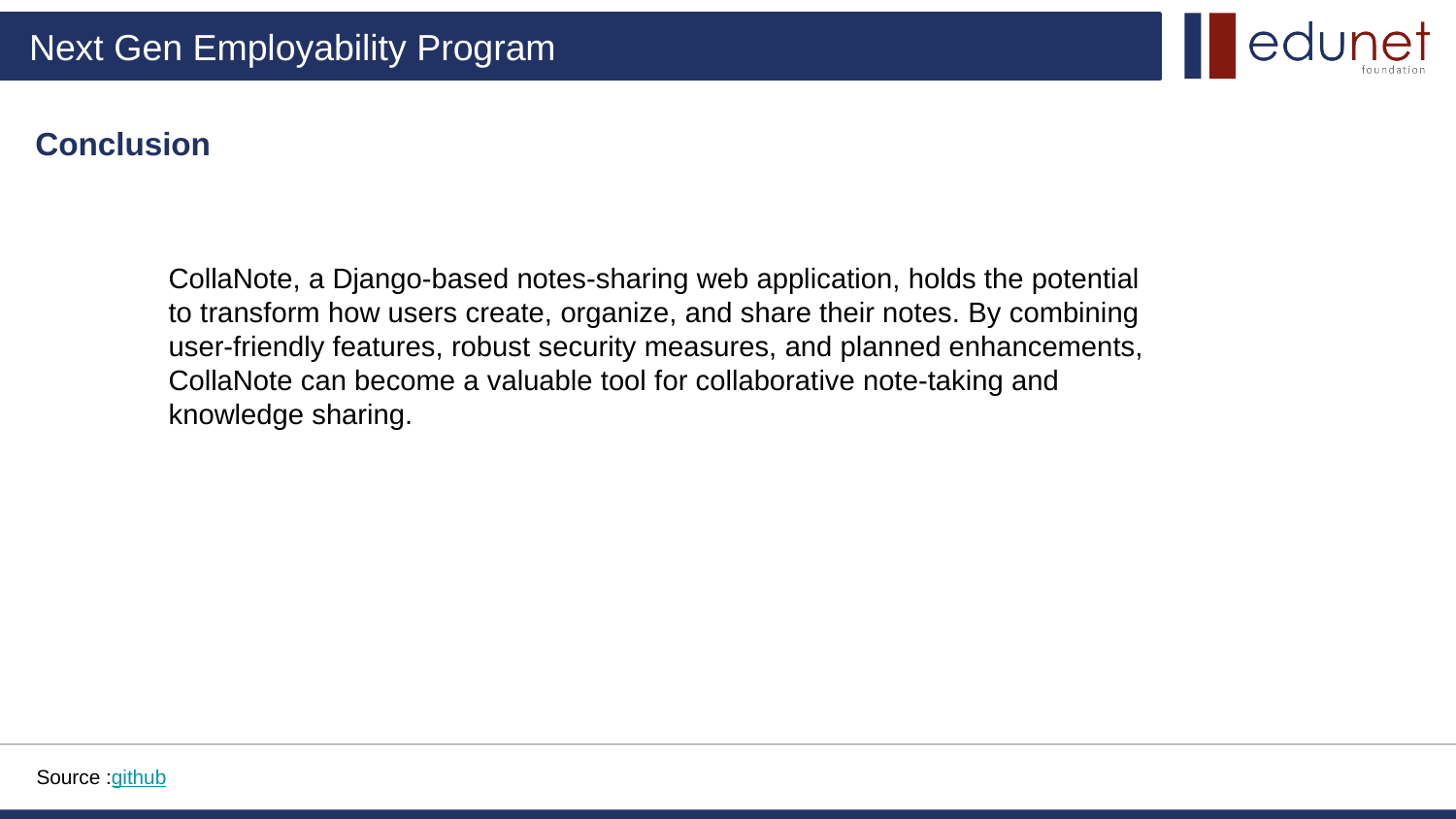

Conclusion
CollaNote, a Django-based notes-sharing web application, holds the potential to transform how users create, organize, and share their notes. By combining user-friendly features, robust security measures, and planned enhancements, CollaNote can become a valuable tool for collaborative note-taking and knowledge sharing.

Source :github